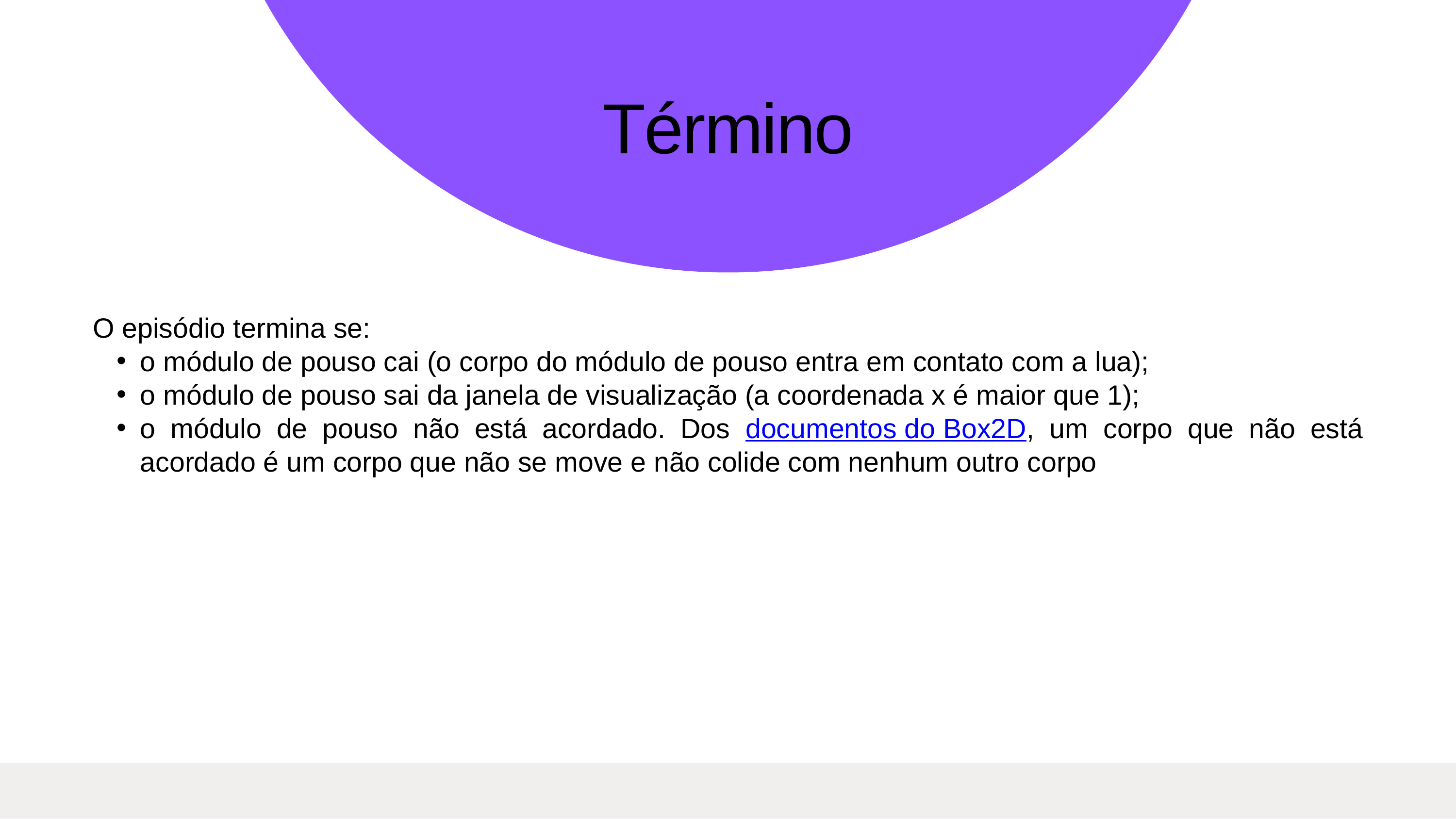

Término
O episódio termina se:
o módulo de pouso cai (o corpo do módulo de pouso entra em contato com a lua);
o módulo de pouso sai da janela de visualização (a coordenada x é maior que 1);
o módulo de pouso não está acordado. Dos documentos do Box2D, um corpo que não está acordado é um corpo que não se move e não colide com nenhum outro corpo